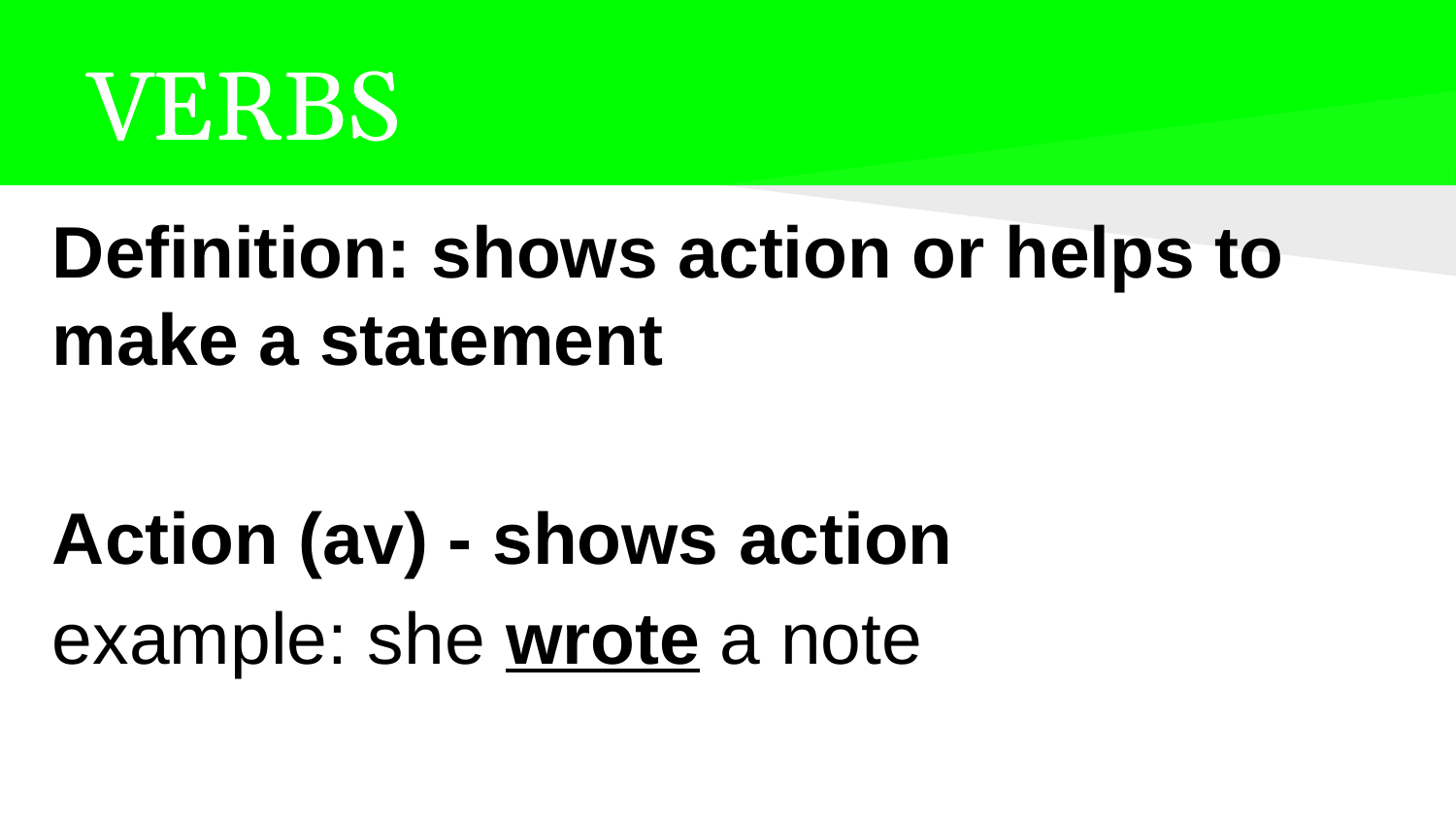

# VERBS
Definition: shows action or helps to make a statement

Action (av) - shows action
example: she wrote a note